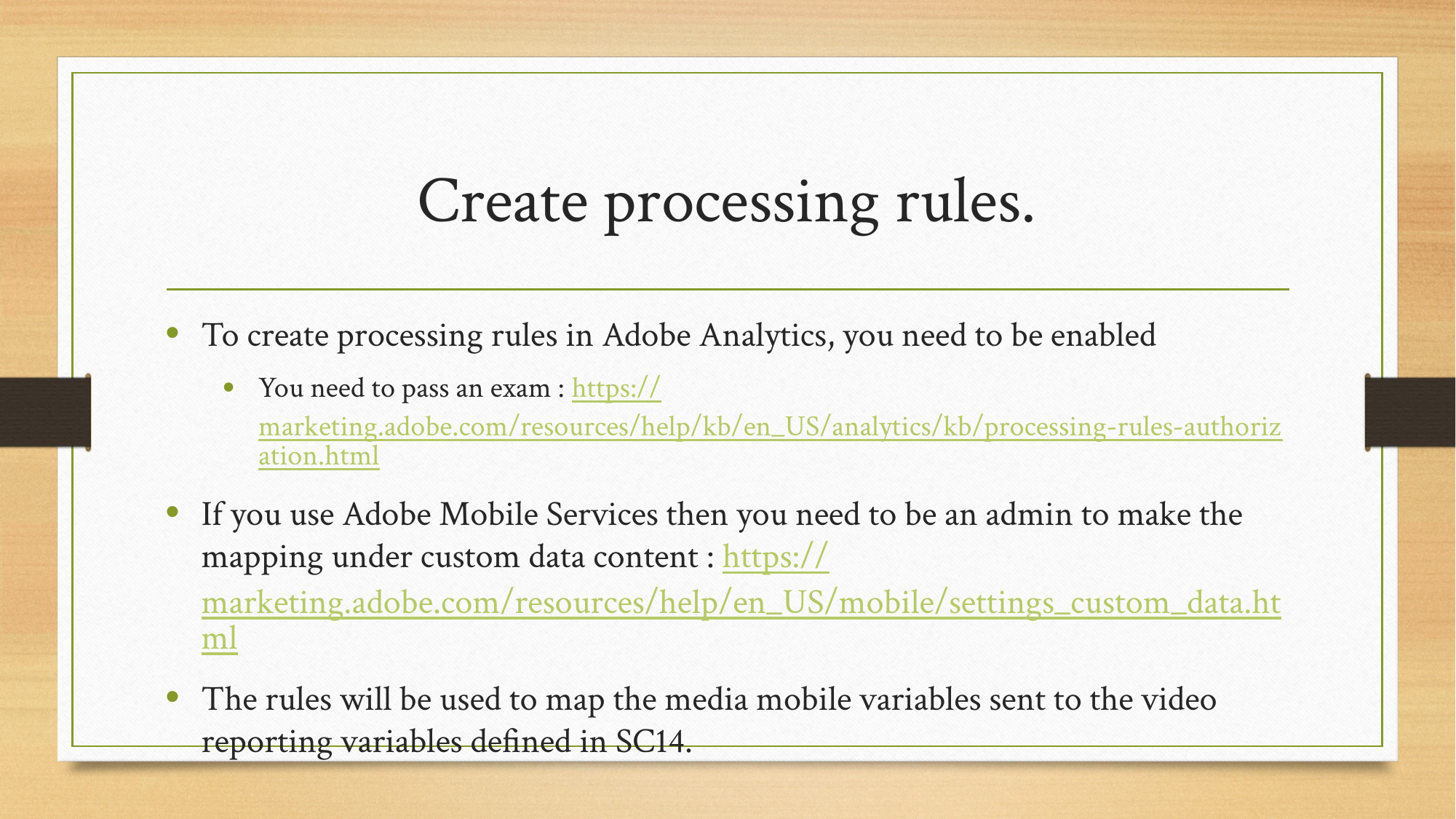

# Create processing rules.
To create processing rules in Adobe Analytics, you need to be enabled
You need to pass an exam : https://marketing.adobe.com/resources/help/kb/en_US/analytics/kb/processing-rules-authorization.html
If you use Adobe Mobile Services then you need to be an admin to make the mapping under custom data content : https://marketing.adobe.com/resources/help/en_US/mobile/settings_custom_data.html
The rules will be used to map the media mobile variables sent to the video reporting variables defined in SC14.